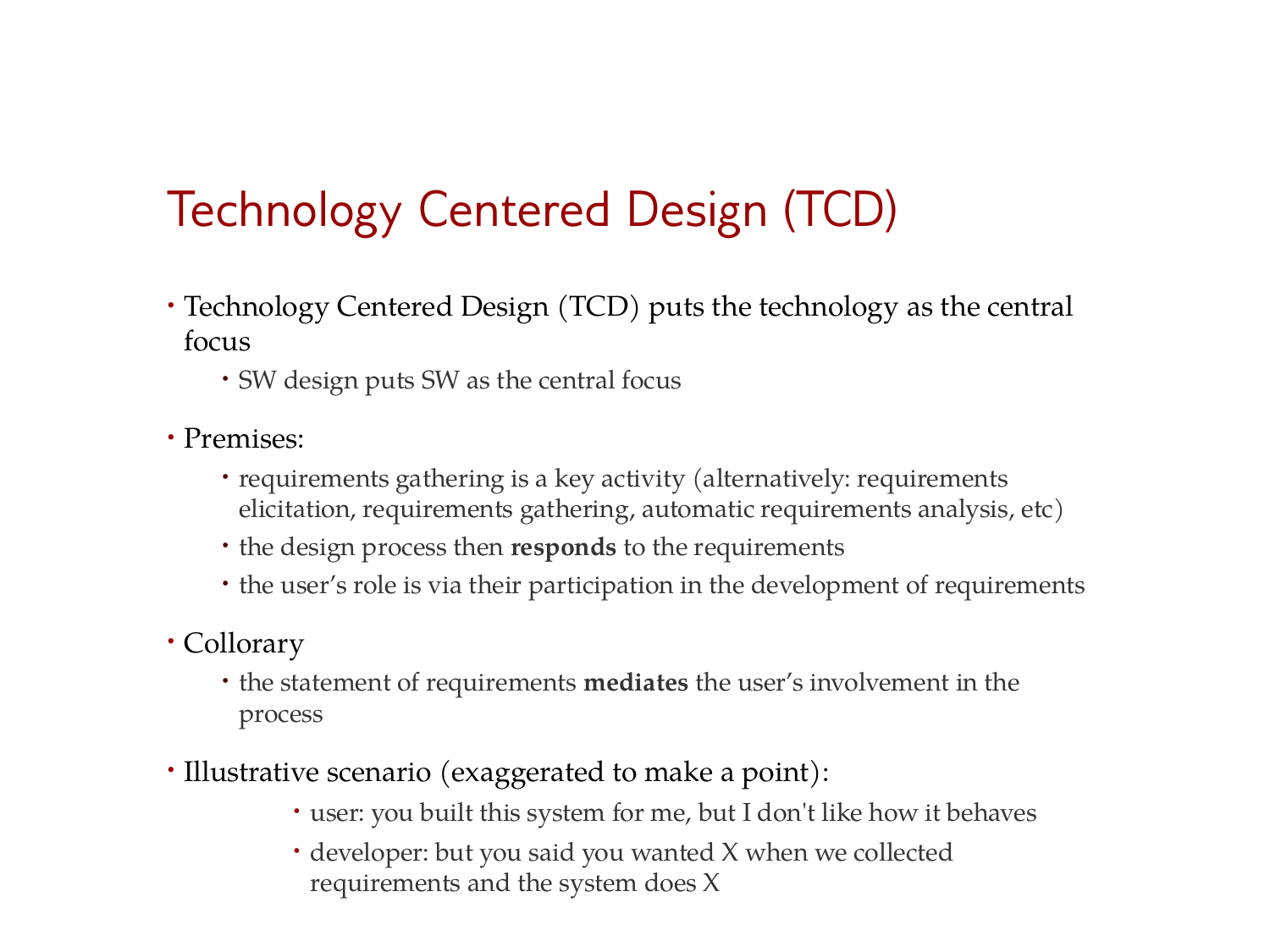

# Technology Centered Design (TCD)
Technology Centered Design (TCD) puts the technology as the central focus
SW design puts SW as the central focus
Premises:
requirements gathering is a key activity (alternatively: requirements elicitation, requirements gathering, automatic requirements analysis, etc)
the design process then responds to the requirements
the user’s role is via their participation in the development of requirements
Collorary
the statement of requirements mediates the user’s involvement in the process
Illustrative scenario (exaggerated to make a point):
user: you built this system for me, but I don't like how it behaves
developer: but you said you wanted X when we collected requirements and the system does X